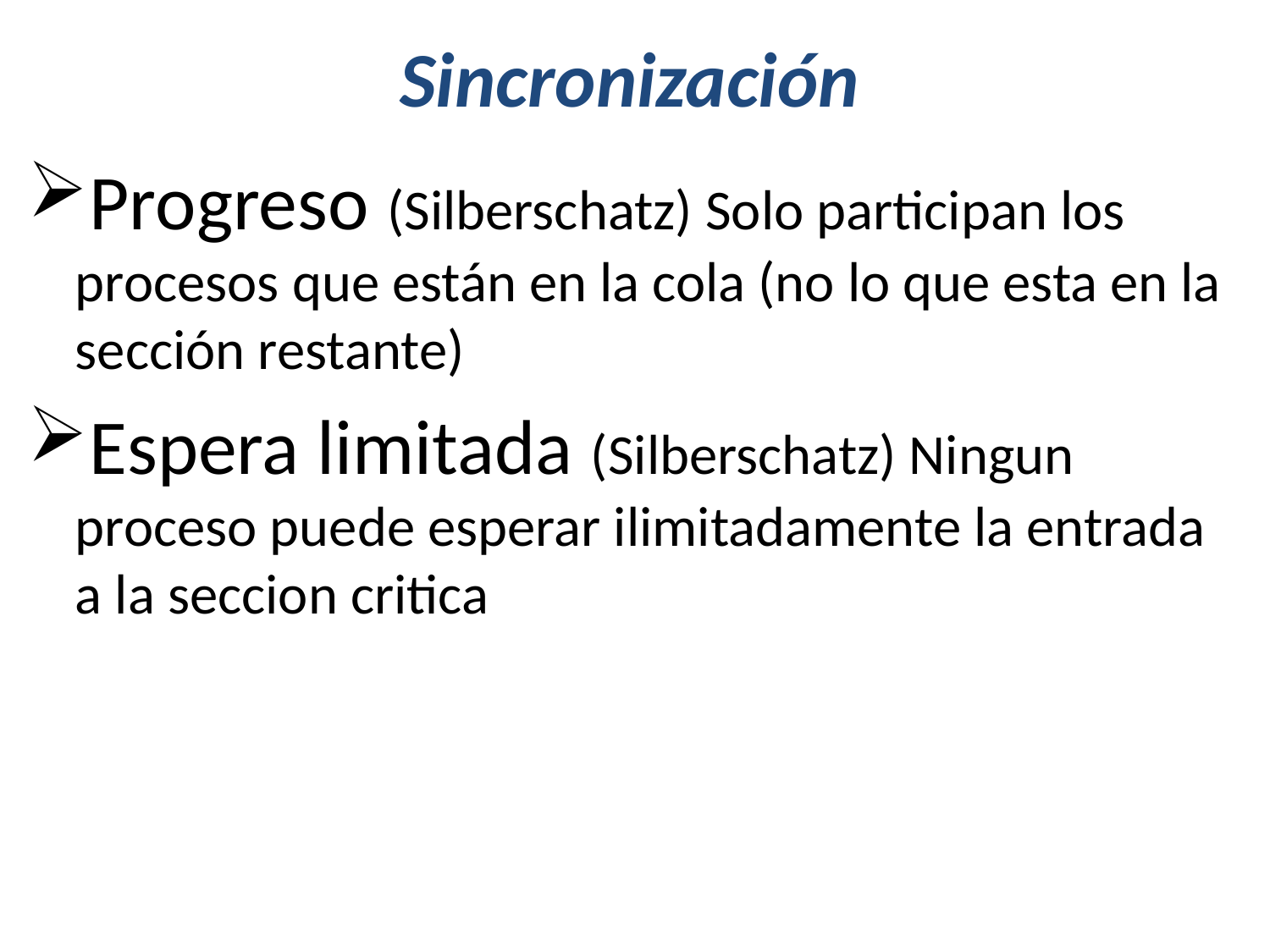

# Sincronización
Progreso (Silberschatz) Solo participan los procesos que están en la cola (no lo que esta en la sección restante)
Espera limitada (Silberschatz) Ningun proceso puede esperar ilimitadamente la entrada a la seccion critica